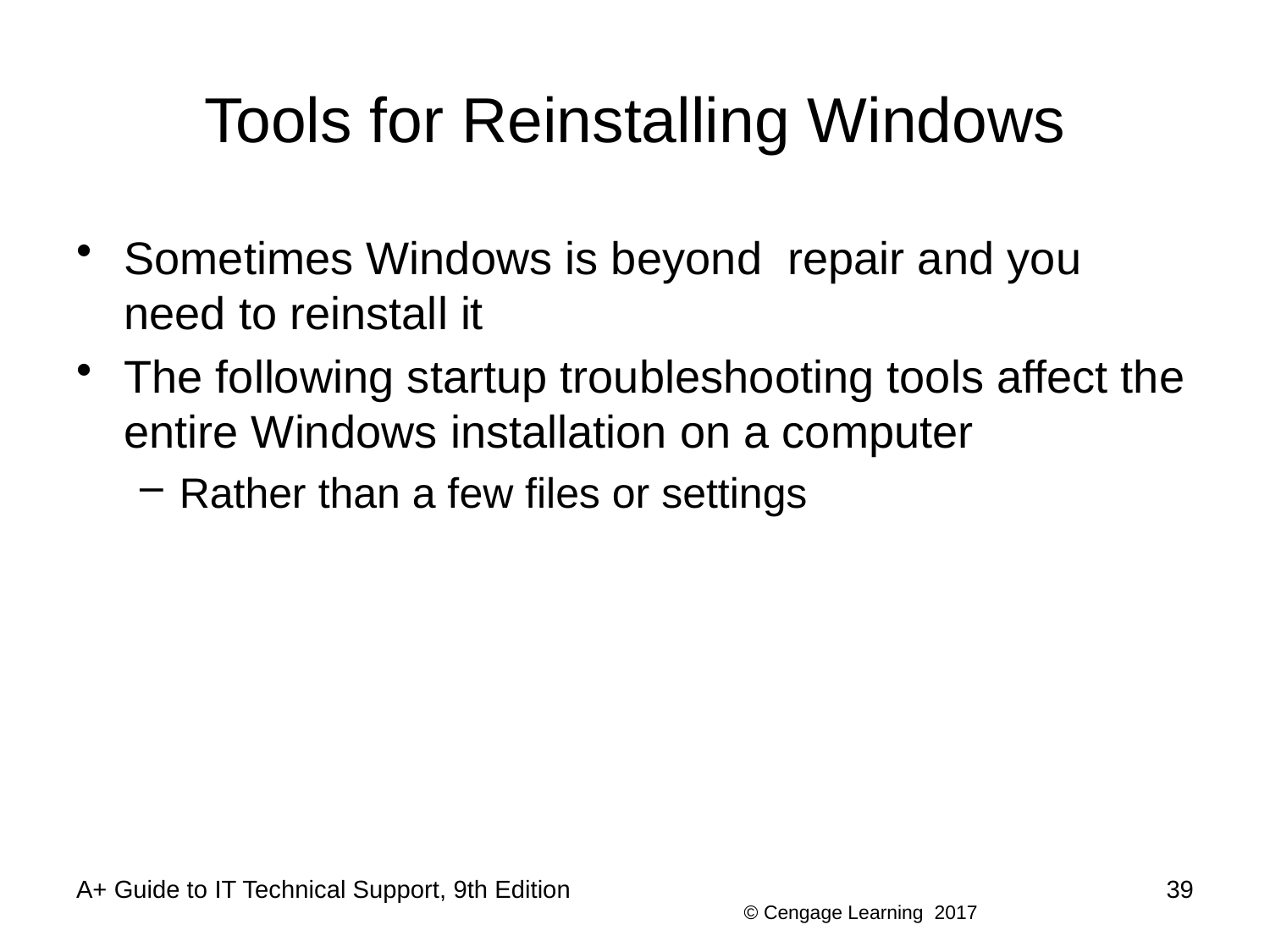

# Tools for Reinstalling Windows
Sometimes Windows is beyond  repair and you need to reinstall it
The following startup troubleshooting tools affect the entire Windows installation on a computer
Rather than a few files or settings
A+ Guide to IT Technical Support, 9th Edition
39